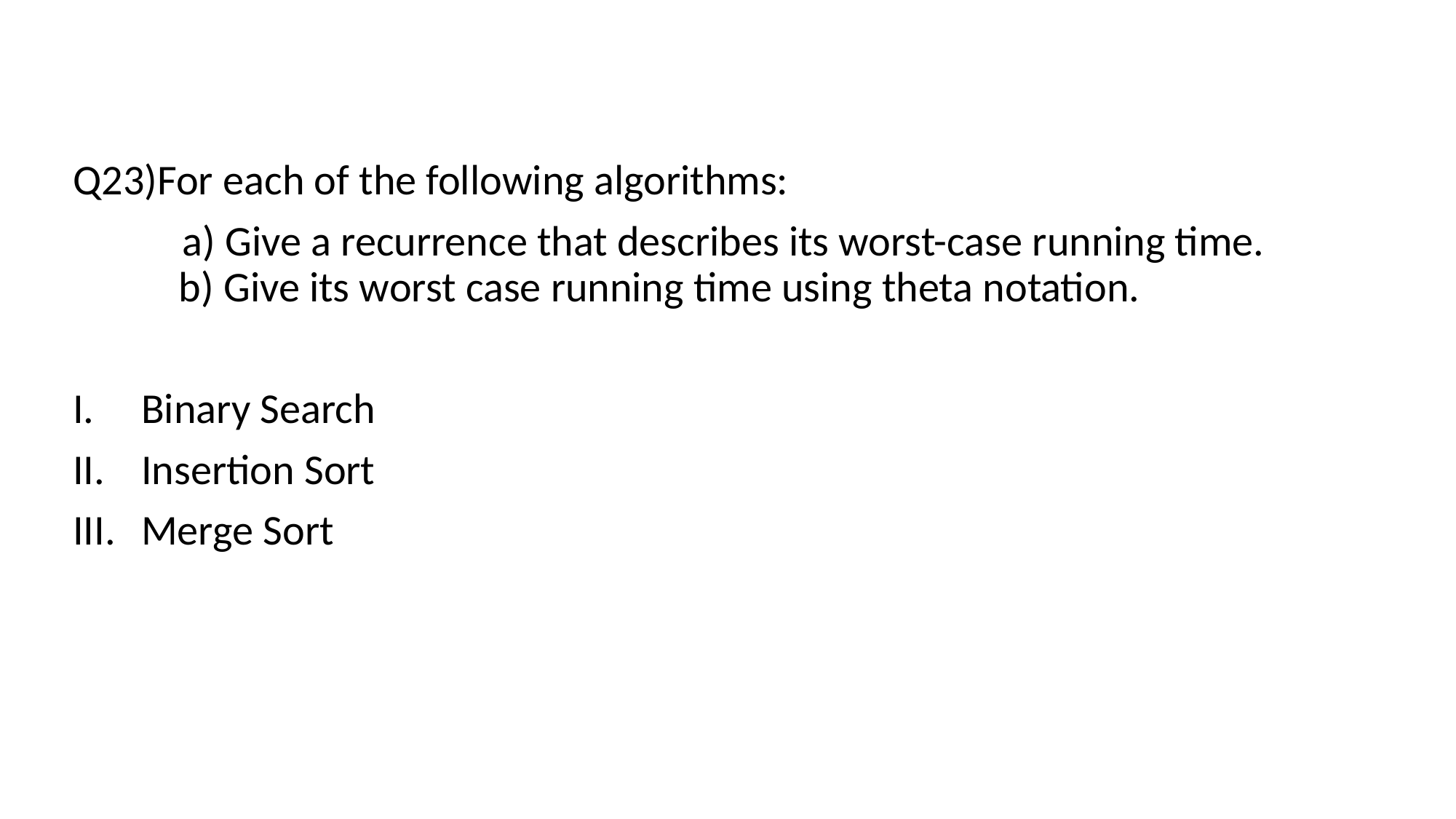

Q23)For each of the following algorithms:
	a) Give a recurrence that describes its worst-case running time.
           b) Give its worst case running time using theta notation.

Binary Search
Insertion Sort
Merge Sort